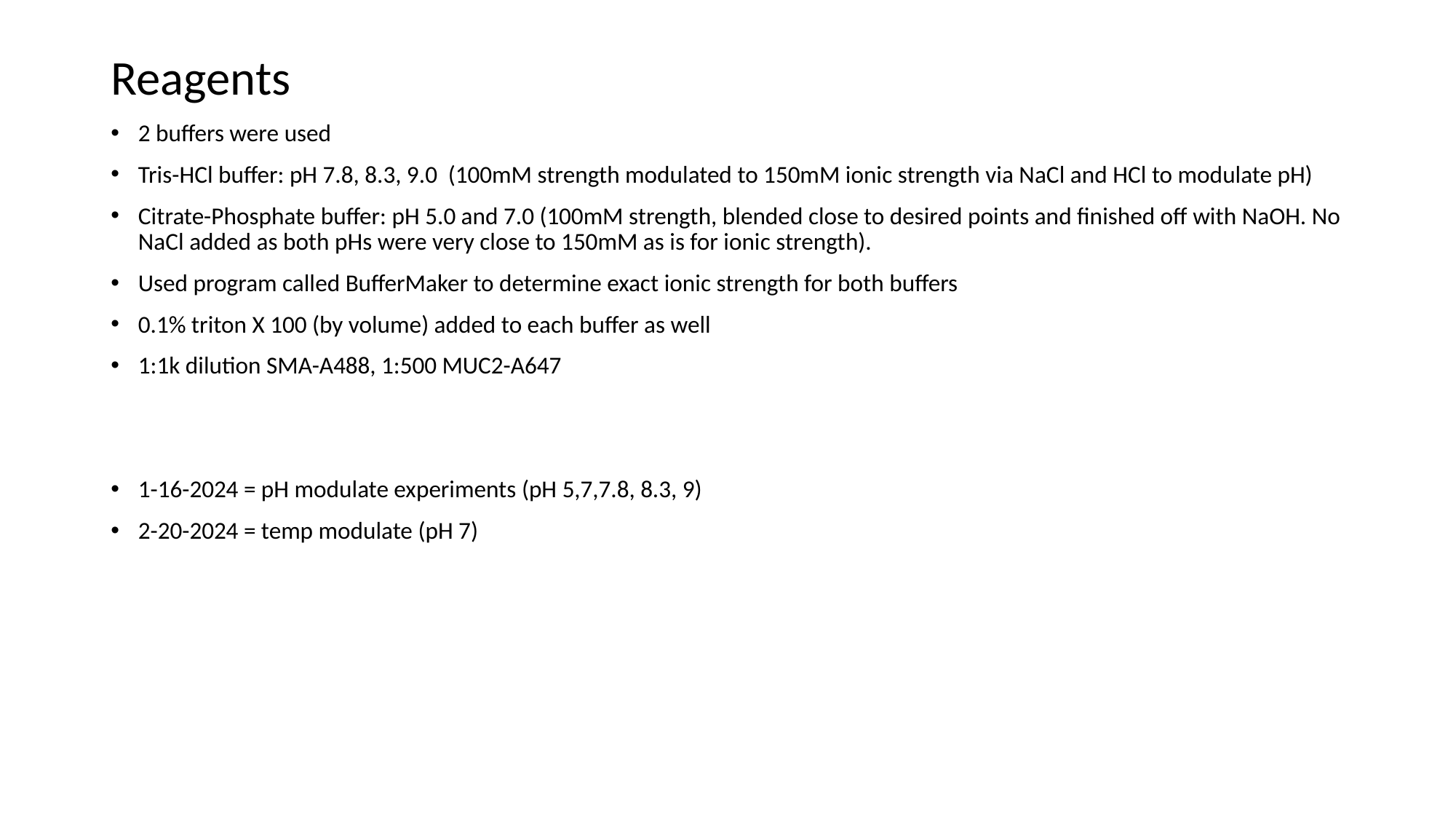

# Reagents
2 buffers were used
Tris-HCl buffer: pH 7.8, 8.3, 9.0  (100mM strength modulated to 150mM ionic strength via NaCl and HCl to modulate pH)
Citrate-Phosphate buffer: pH 5.0 and 7.0 (100mM strength, blended close to desired points and finished off with NaOH. No NaCl added as both pHs were very close to 150mM as is for ionic strength).
Used program called BufferMaker to determine exact ionic strength for both buffers
0.1% triton X 100 (by volume) added to each buffer as well
1:1k dilution SMA-A488, 1:500 MUC2-A647

1-16-2024 = pH modulate experiments (pH 5,7,7.8, 8.3, 9)
2-20-2024 = temp modulate (pH 7)